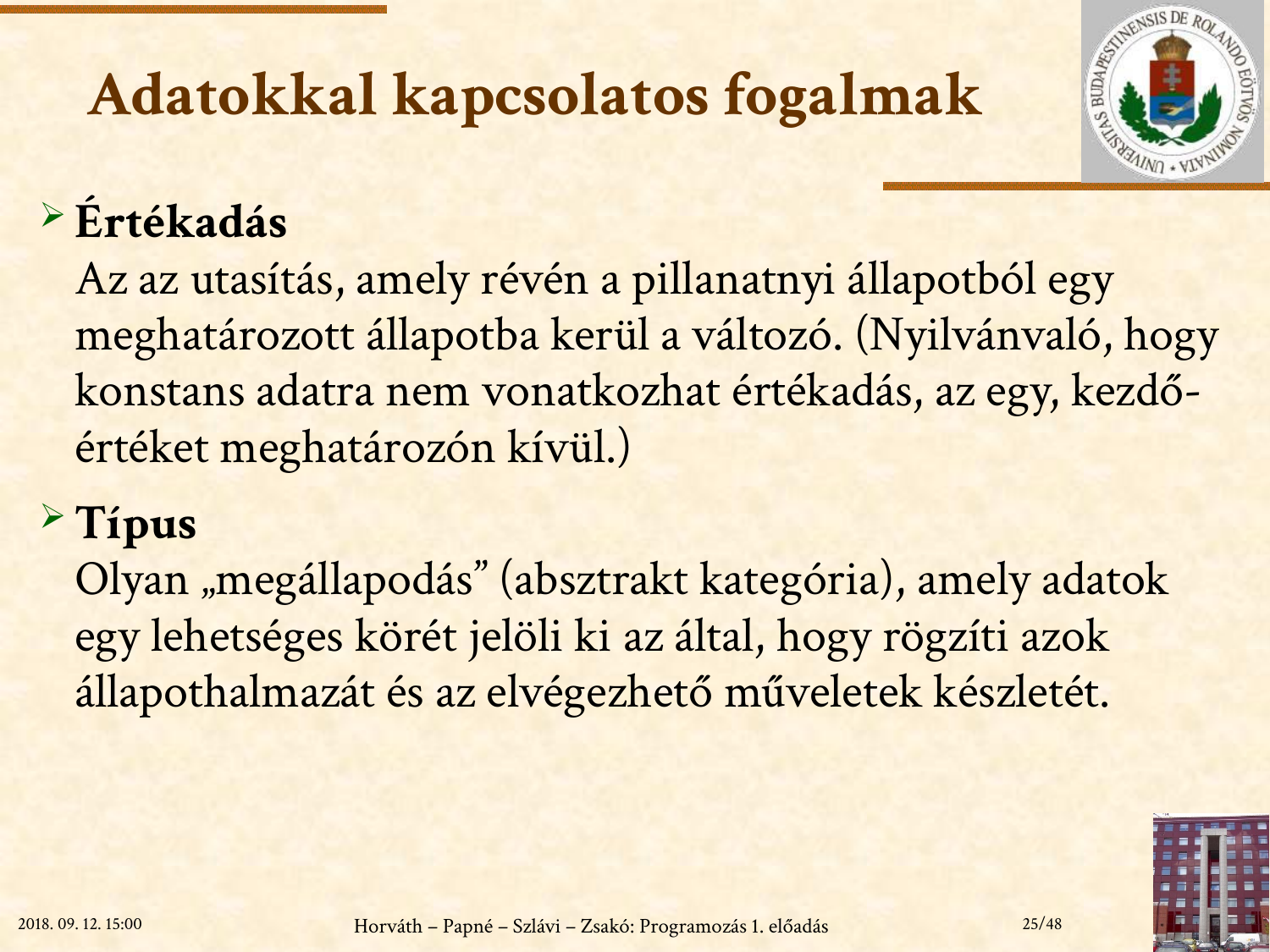

# Adatokkal kapcsolatos fogalmak
Értékadás
Az az utasítás, amely révén a pillanatnyi állapotból egy meghatározott állapotba kerül a változó. (Nyilvánvaló, hogy konstans adatra nem vonatkozhat értékadás, az egy, kezdő-értéket meghatározón kívül.)
Típus
Olyan „megállapodás” (absztrakt kategória), amely adatok egy lehetséges körét jelöli ki az által, hogy rögzíti azok állapothalmazát és az elvégezhető műveletek készletét.
2018. 09. 12. 15:00
Horváth – Papné – Szlávi – Zsakó: Programozás 1. előadás
25/48